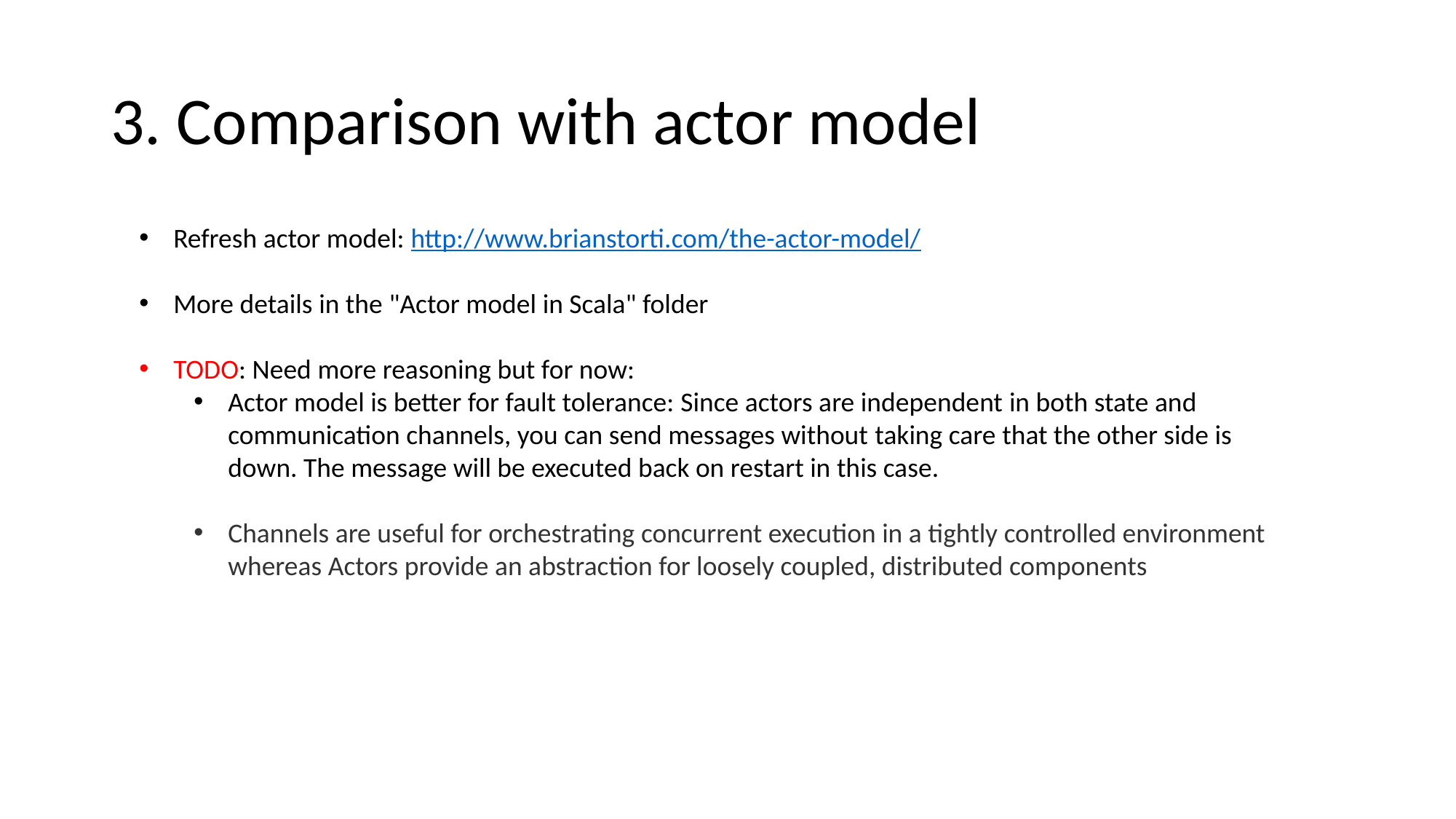

# 3. Comparison with actor model
Refresh actor model: http://www.brianstorti.com/the-actor-model/

More details in the "Actor model in Scala" folder

TODO: Need more reasoning but for now:
Actor model is better for fault tolerance: Since actors are independent in both state and communication channels, you can send messages without taking care that the other side is down. The message will be executed back on restart in this case.

Channels are useful for orchestrating concurrent execution in a tightly controlled environment whereas Actors provide an abstraction for loosely coupled, distributed components